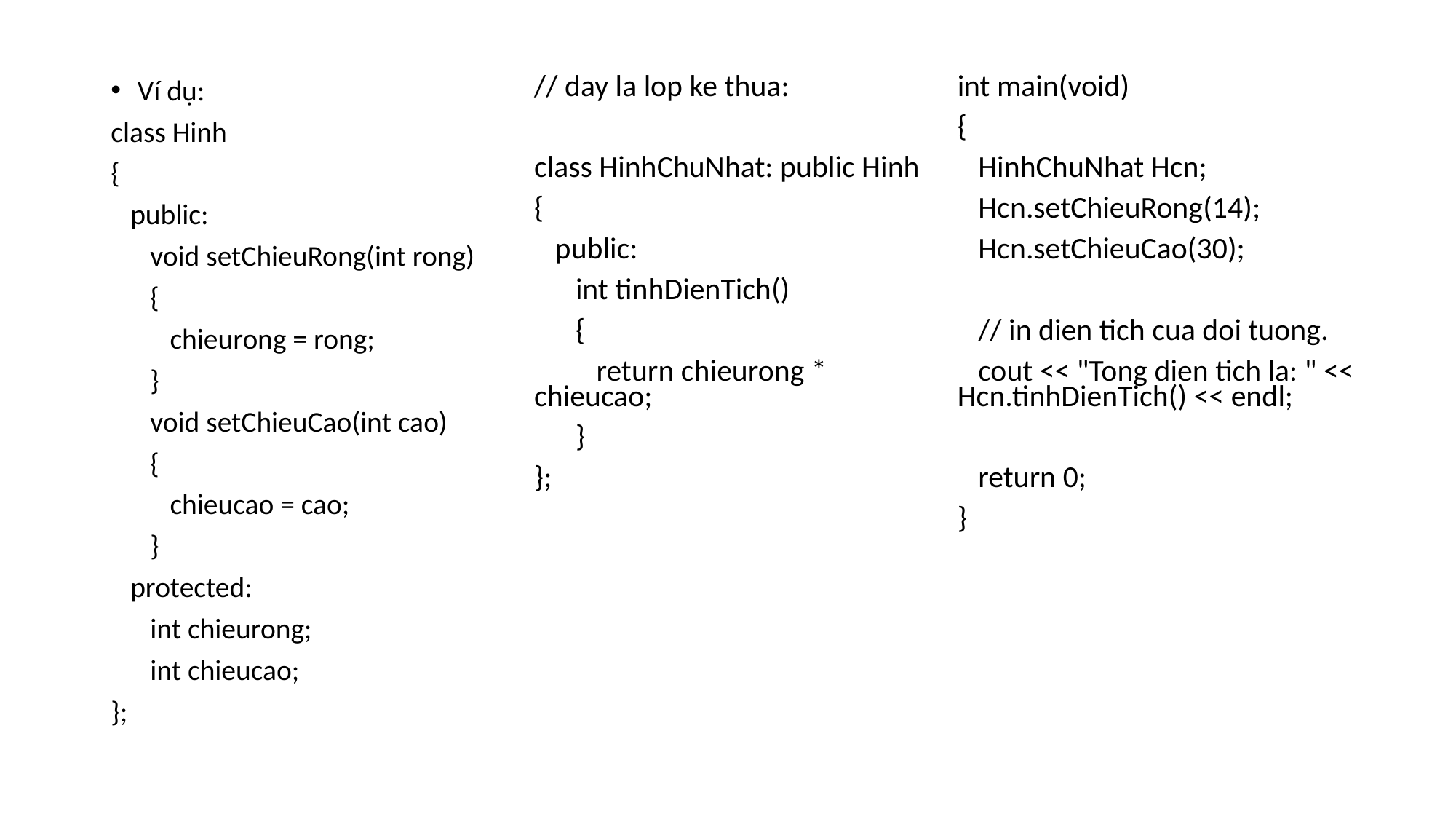

Ví dụ:
class Hinh
{
   public:
      void setChieuRong(int rong)
      {
         chieurong = rong;
      }
      void setChieuCao(int cao)
      {
         chieucao = cao;
      }
   protected:
      int chieurong;
      int chieucao;
};

// day la lop ke thua:

class HinhChuNhat: public Hinh
{
   public:
      int tinhDienTich()
      {
         return chieurong * chieucao;
      }
};

int main(void)
{
   HinhChuNhat Hcn;
   Hcn.setChieuRong(14);
   Hcn.setChieuCao(30);

   // in dien tich cua doi tuong.
   cout << "Tong dien tich la: " << Hcn.tinhDienTich() << endl;

   return 0;
}